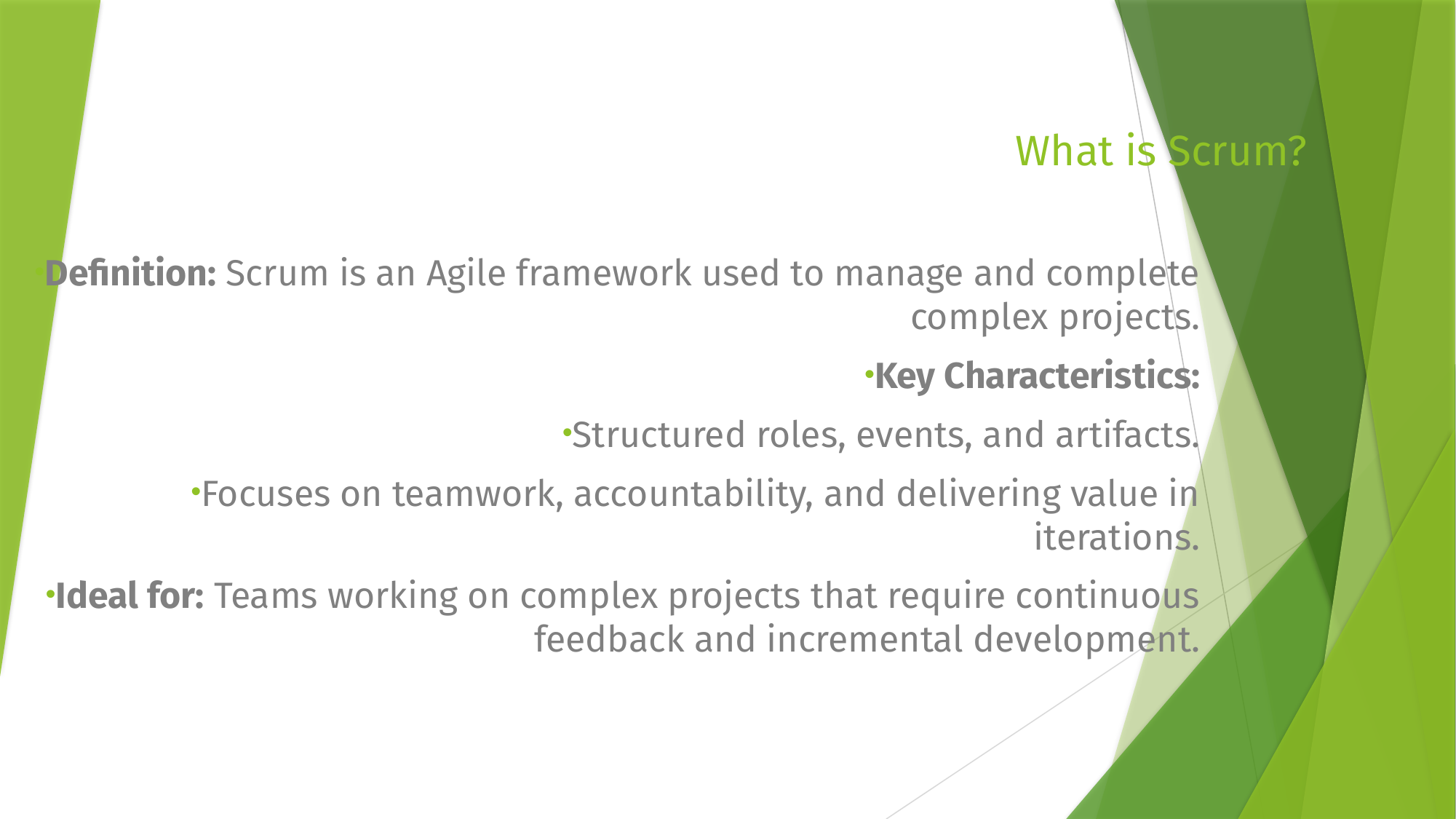

# What is Scrum?
Definition: Scrum is an Agile framework used to manage and complete complex projects.
Key Characteristics:
Structured roles, events, and artifacts.
Focuses on teamwork, accountability, and delivering value in iterations.
Ideal for: Teams working on complex projects that require continuous feedback and incremental development.